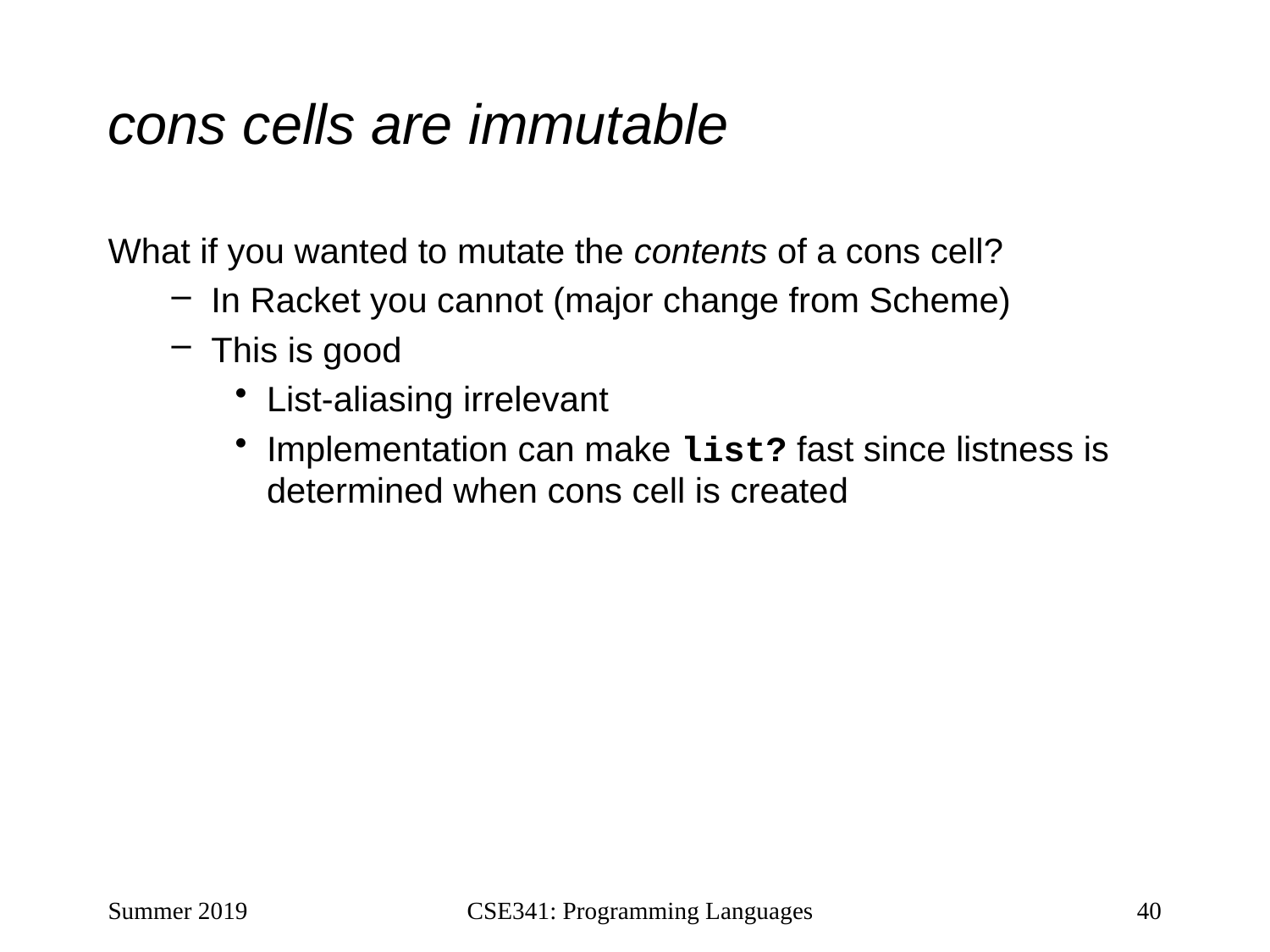

# cons cells are immutable
What if you wanted to mutate the contents of a cons cell?
In Racket you cannot (major change from Scheme)
This is good
List-aliasing irrelevant
Implementation can make list? fast since listness is determined when cons cell is created

Summer 2019
CSE341: Programming Languages
40